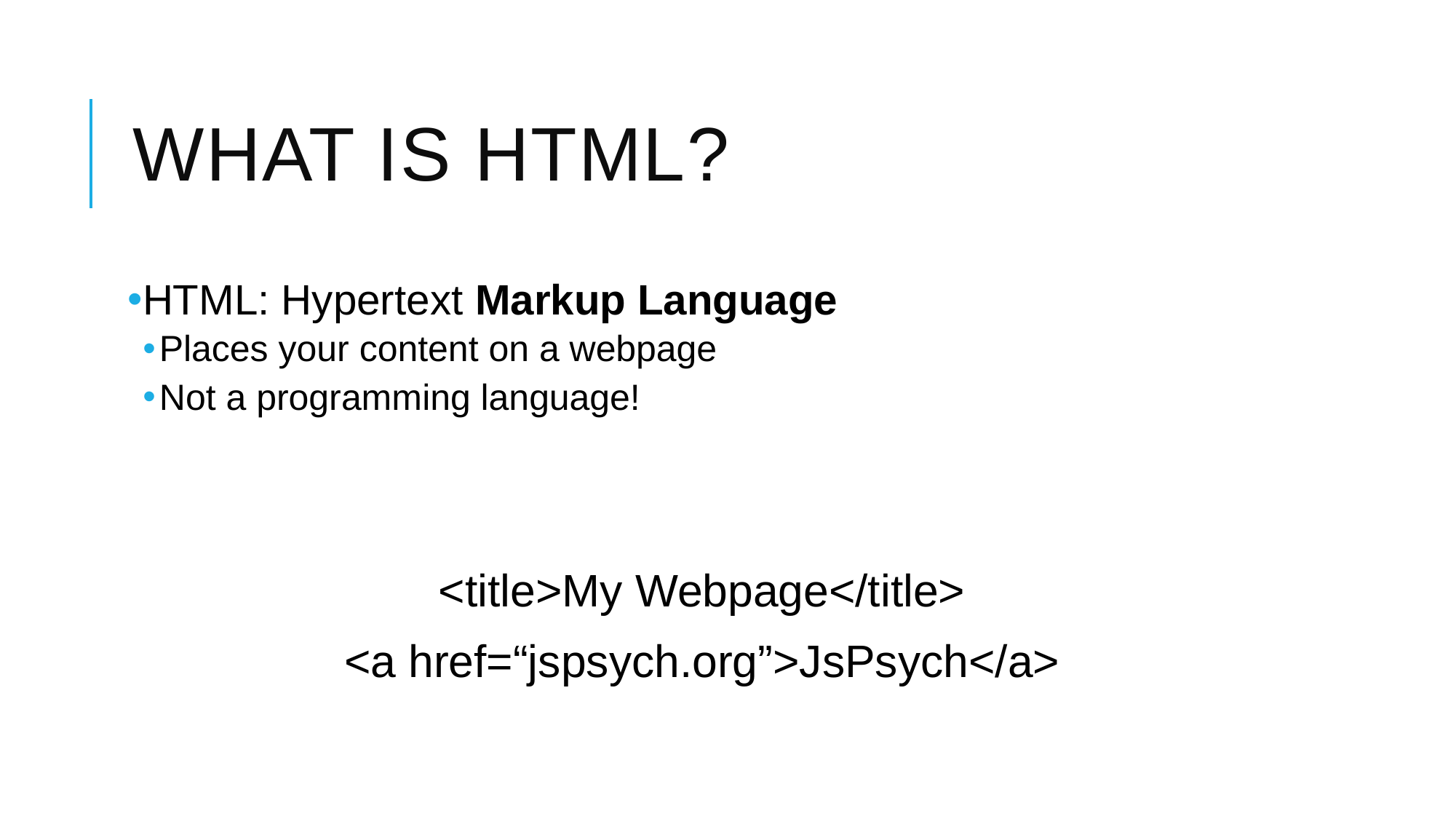

# What is HTML?
HTML: Hypertext Markup Language
Places your content on a webpage
Not a programming language!

<title>My Webpage</title>
<a href=“jspsych.org”>JsPsych</a>